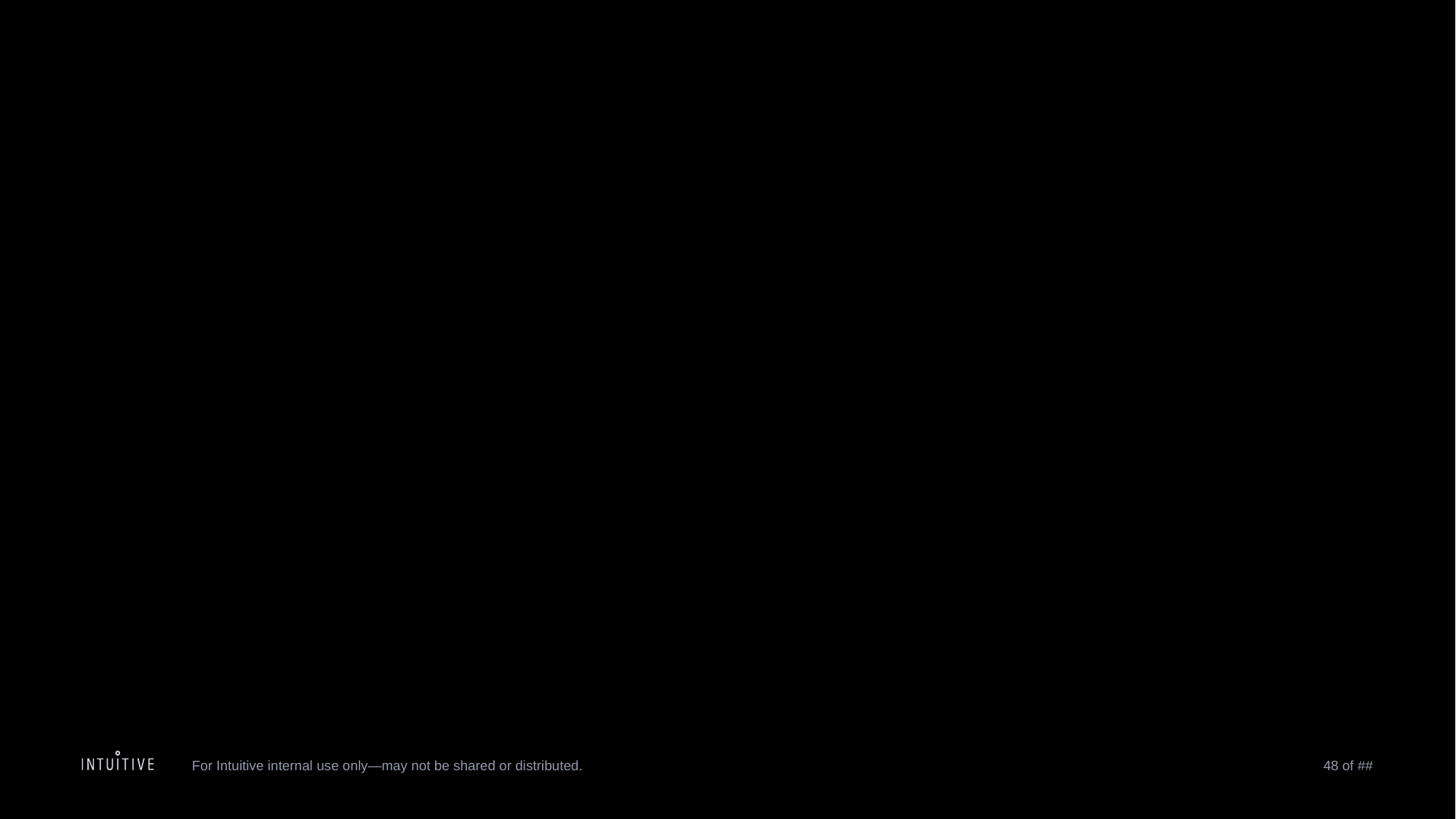

For Intuitive internal use only—may not be shared or distributed.
48 of ##